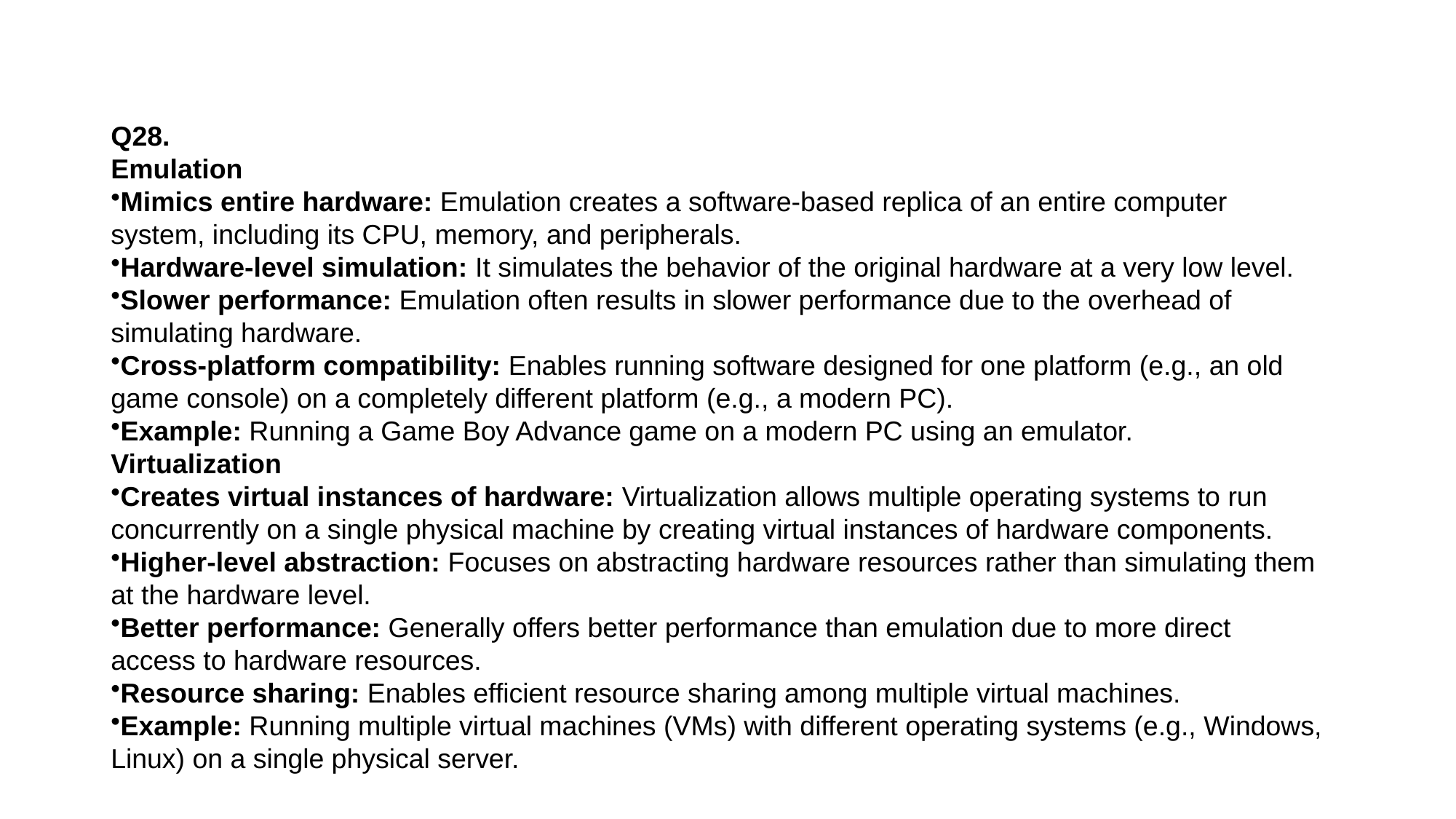

Q28.
Emulation
Mimics entire hardware: Emulation creates a software-based replica of an entire computer system, including its CPU, memory, and peripherals.
Hardware-level simulation: It simulates the behavior of the original hardware at a very low level.
Slower performance: Emulation often results in slower performance due to the overhead of simulating hardware.
Cross-platform compatibility: Enables running software designed for one platform (e.g., an old game console) on a completely different platform (e.g., a modern PC).
Example: Running a Game Boy Advance game on a modern PC using an emulator.
Virtualization
Creates virtual instances of hardware: Virtualization allows multiple operating systems to run concurrently on a single physical machine by creating virtual instances of hardware components.
Higher-level abstraction: Focuses on abstracting hardware resources rather than simulating them at the hardware level.
Better performance: Generally offers better performance than emulation due to more direct access to hardware resources.
Resource sharing: Enables efficient resource sharing among multiple virtual machines.
Example: Running multiple virtual machines (VMs) with different operating systems (e.g., Windows, Linux) on a single physical server.